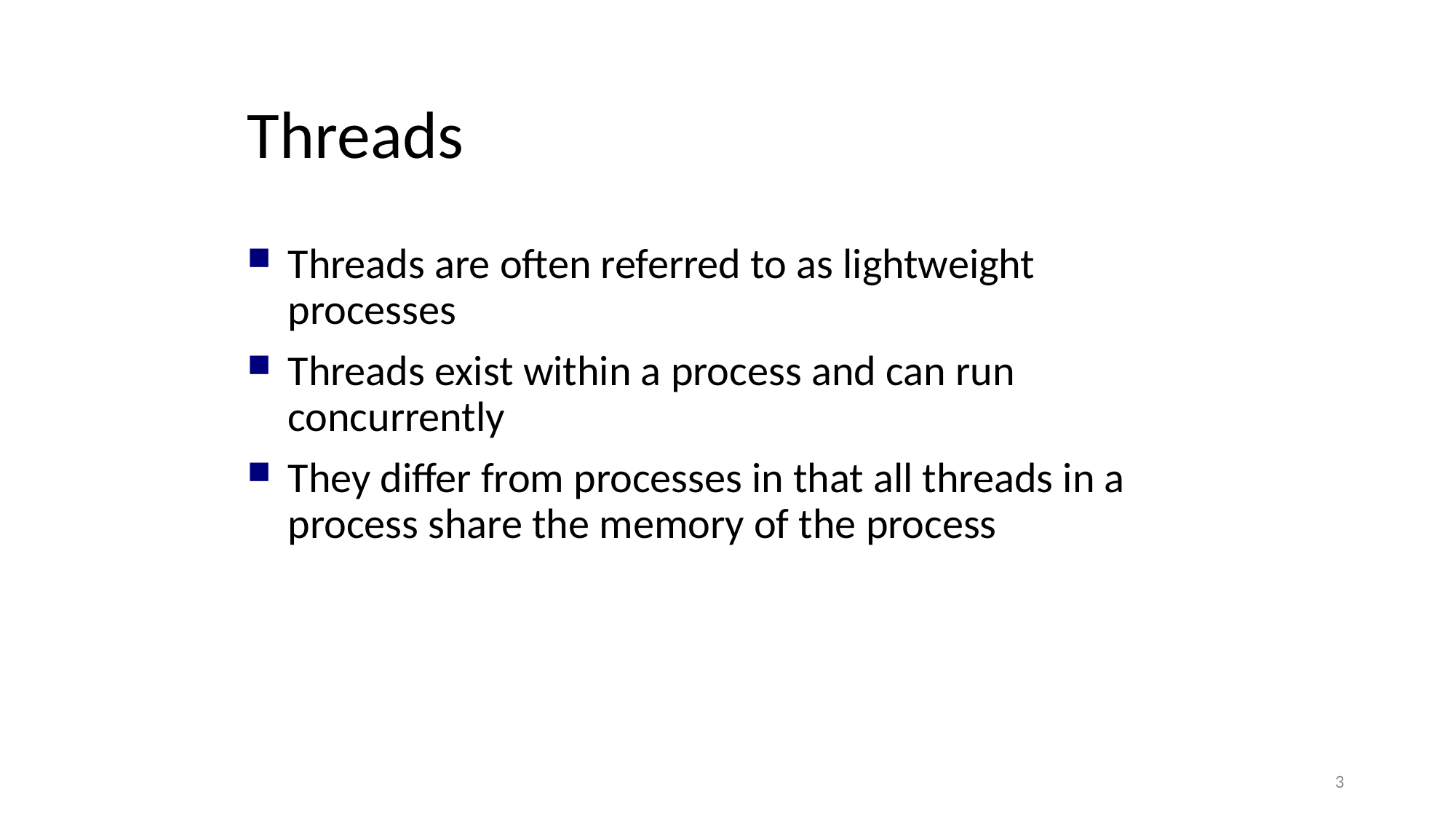

Threads
Threads are often referred to as lightweight processes
Threads exist within a process and can run concurrently
They differ from processes in that all threads in a process share the memory of the process
3